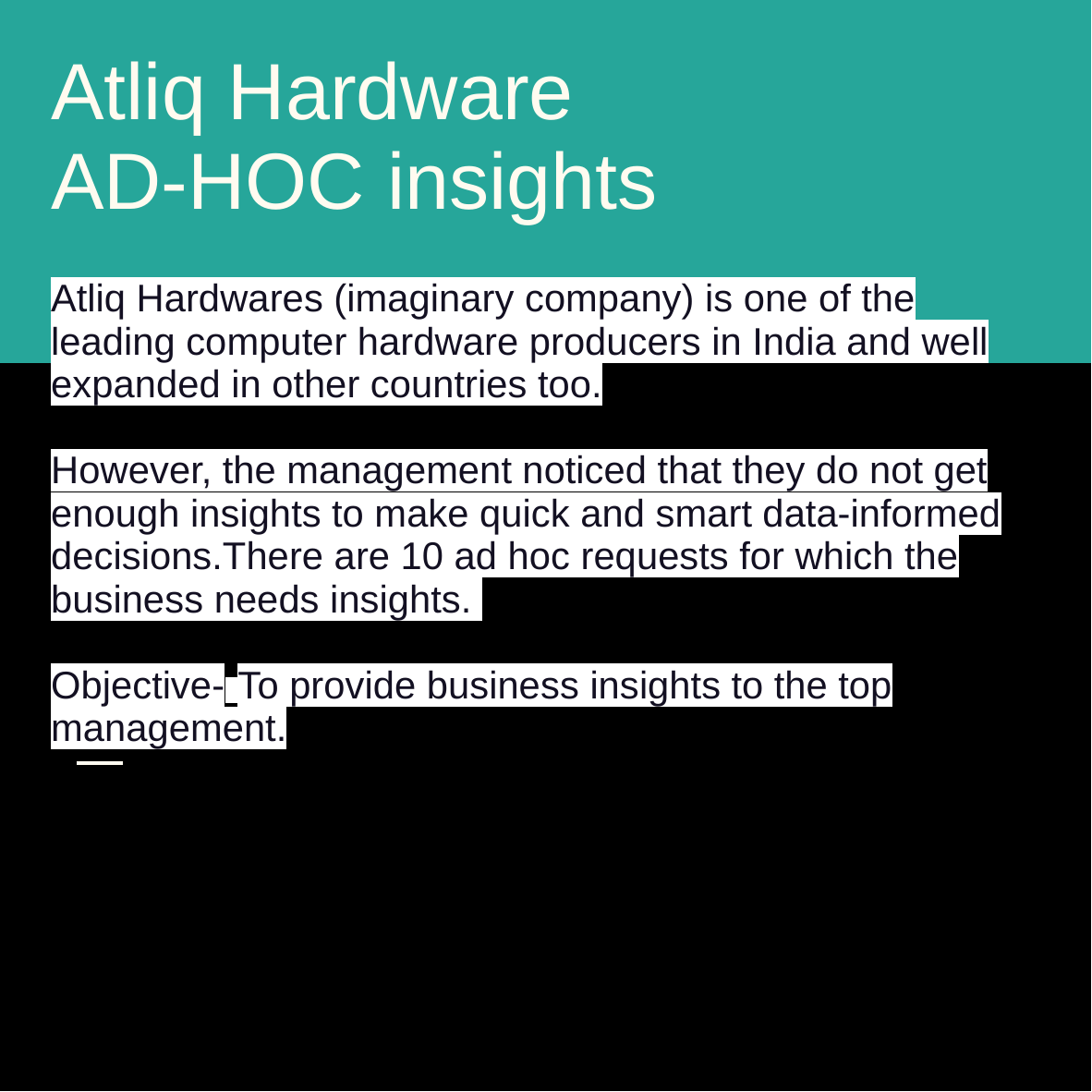

# Atliq Hardware
AD-HOC insights
Atliq Hardwares (imaginary company) is one of the leading computer hardware producers in India and well expanded in other countries too.

However, the management noticed that they do not get enough insights to make quick and smart data-informed decisions.There are 10 ad hoc requests for which the business needs insights.

Objective-  To provide business insights to the top management.